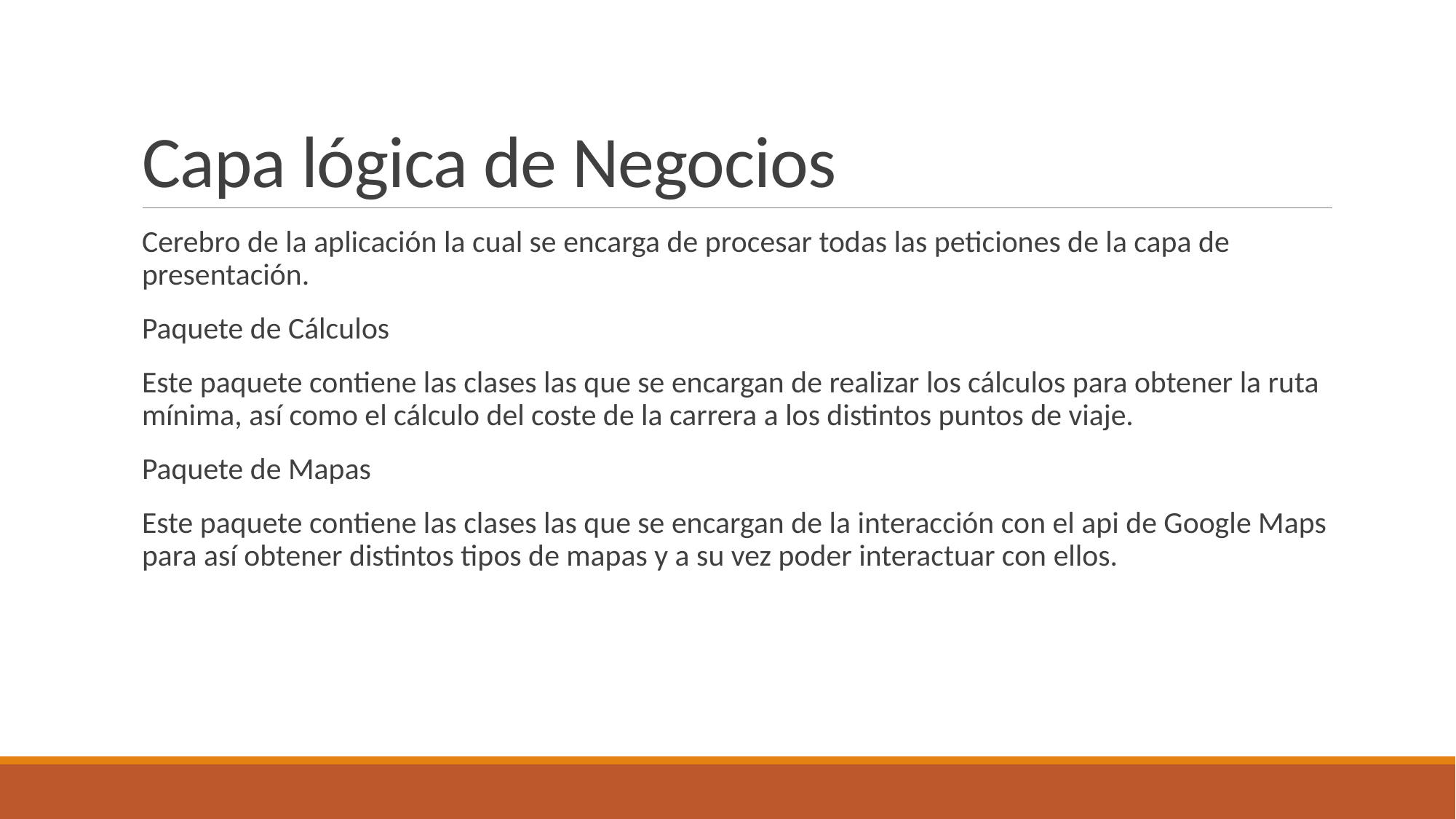

# Capa lógica de Negocios
Cerebro de la aplicación la cual se encarga de procesar todas las peticiones de la capa de presentación.
Paquete de Cálculos
Este paquete contiene las clases las que se encargan de realizar los cálculos para obtener la ruta mínima, así como el cálculo del coste de la carrera a los distintos puntos de viaje.
Paquete de Mapas
Este paquete contiene las clases las que se encargan de la interacción con el api de Google Maps para así obtener distintos tipos de mapas y a su vez poder interactuar con ellos.